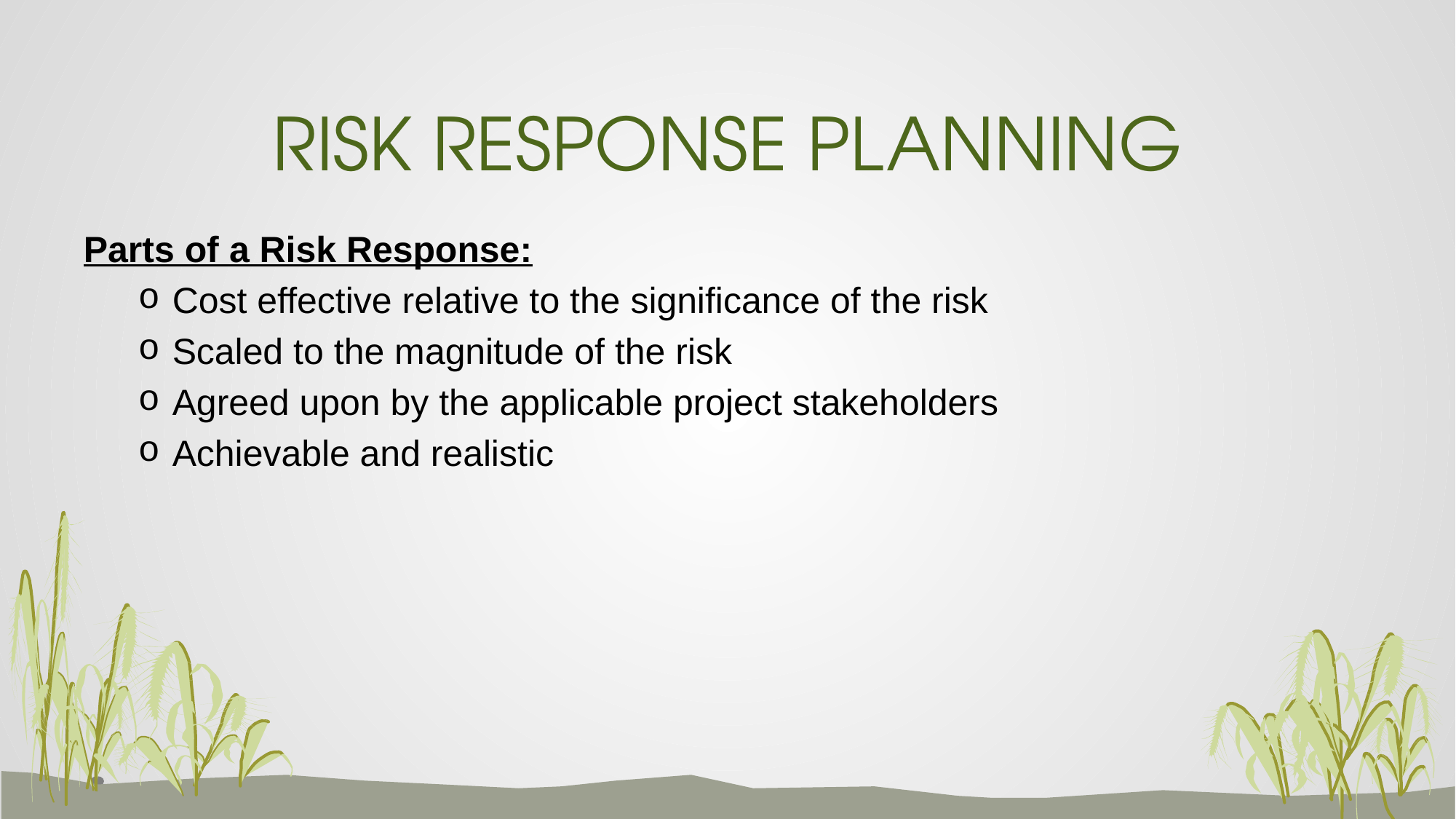

# RISK RESPONSE PLANNING
Parts of a Risk Response:
Cost effective relative to the significance of the risk
Scaled to the magnitude of the risk
Agreed upon by the applicable project stakeholders
Achievable and realistic